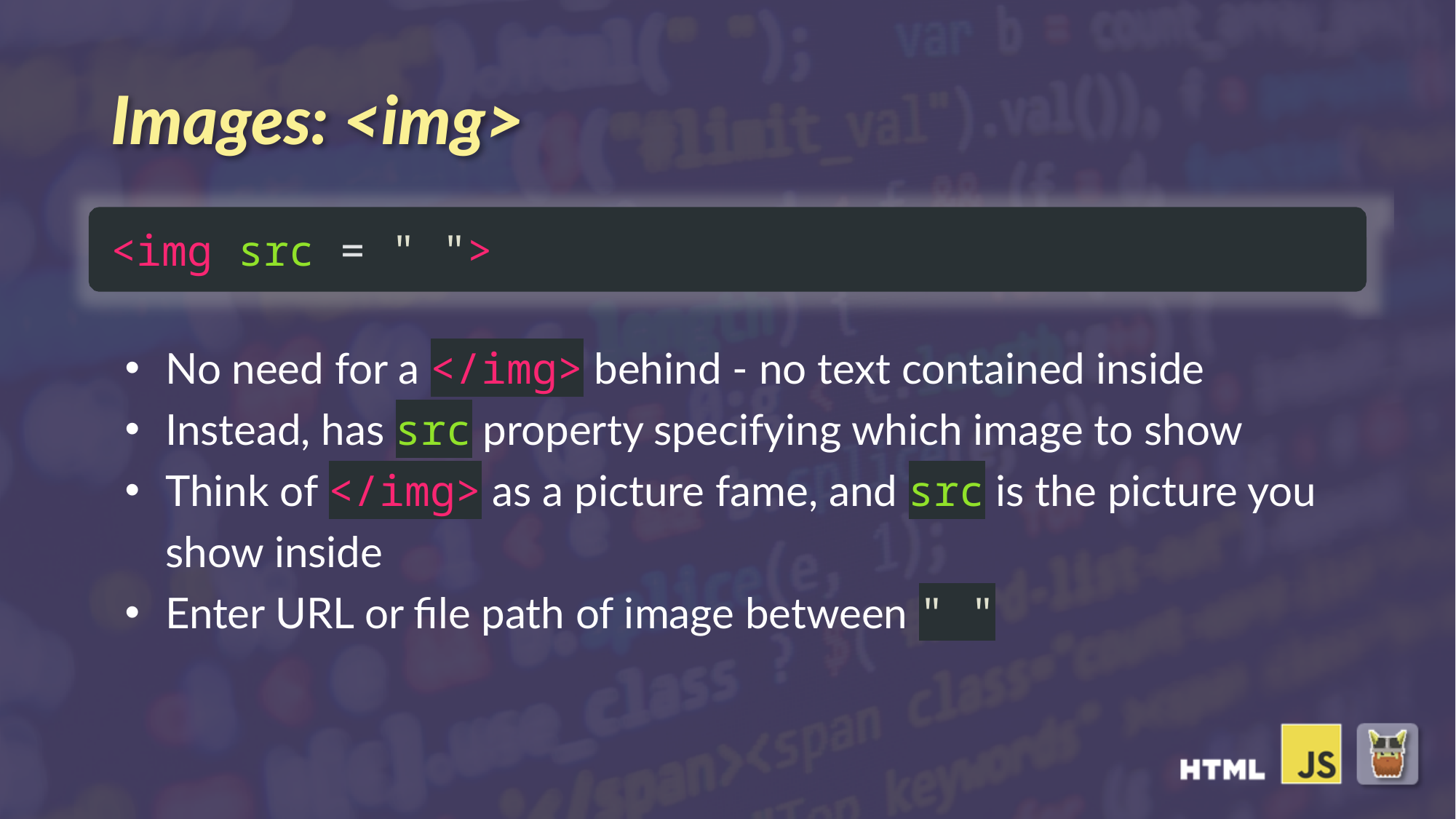

# Images: <img>
<img src = " ">
No need for a </img> behind - no text contained inside
Instead, has src property specifying which image to show
Think of </img> as a picture fame, and src is the picture you show inside
Enter URL or file path of image between " "